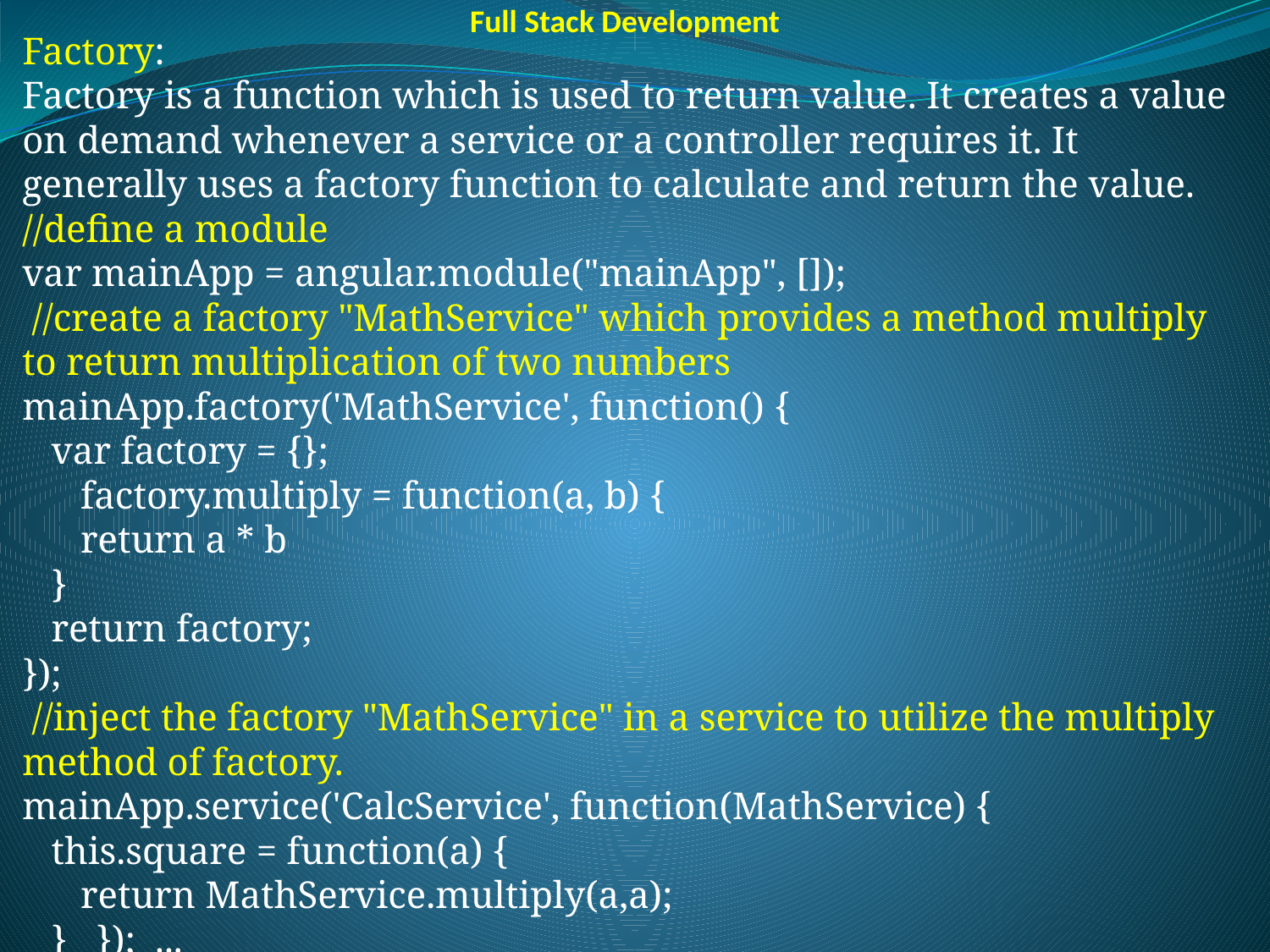

Full Stack Development

Factory:
Factory is a function which is used to return value. It creates a value on demand whenever a service or a controller requires it. It generally uses a factory function to calculate and return the value.
//define a module
var mainApp = angular.module("mainApp", []);
 //create a factory "MathService" which provides a method multiply to return multiplication of two numbers
mainApp.factory('MathService', function() {
   var factory = {};
      factory.multiply = function(a, b) {
      return a * b
   }
   return factory;
});
 //inject the factory "MathService" in a service to utilize the multiply method of factory.
mainApp.service('CalcService', function(MathService) {
   this.square = function(a) {
      return MathService.multiply(a,a);
   }   });  ...